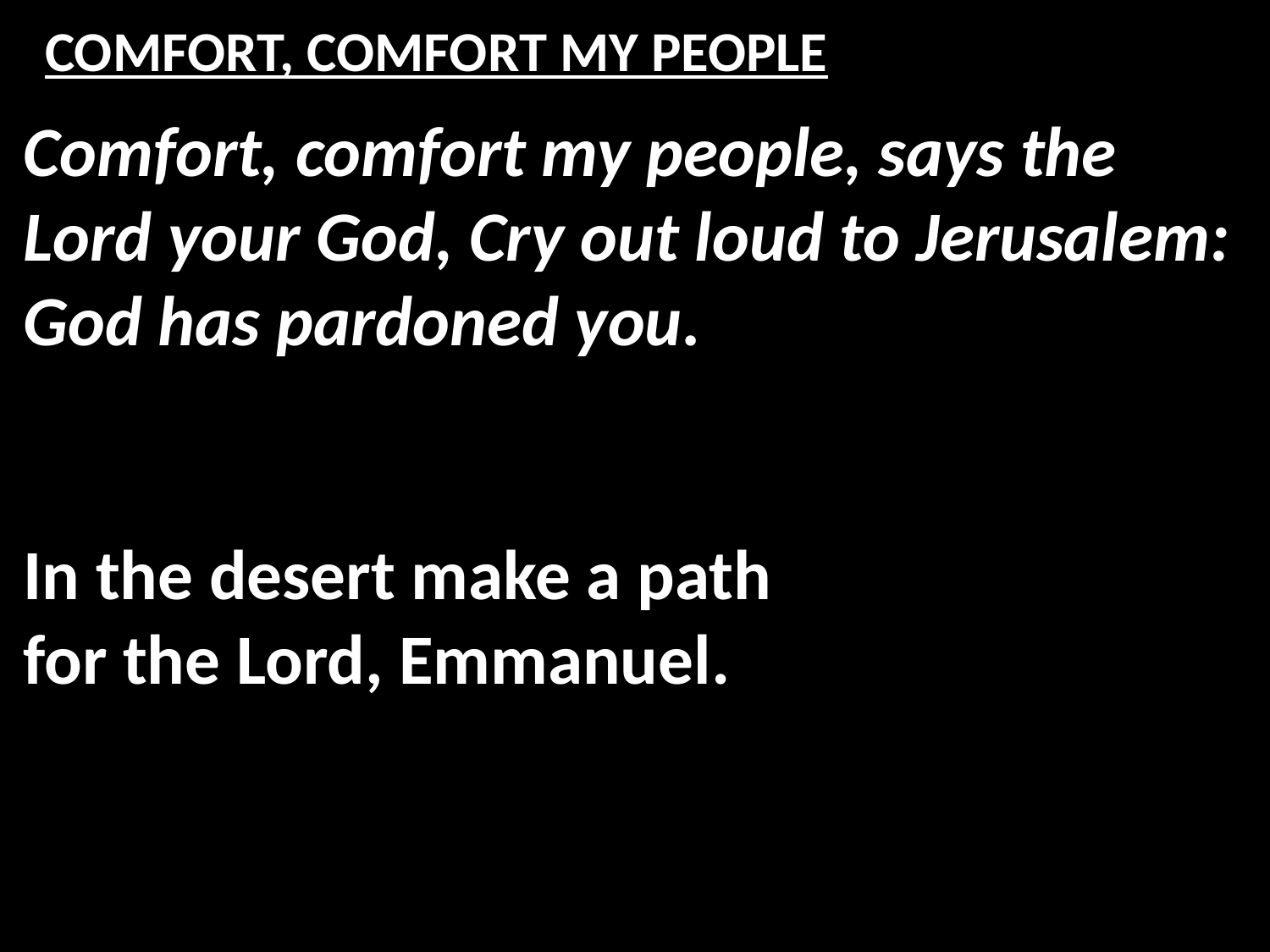

# COMFORT, COMFORT MY PEOPLE
Comfort, comfort my people, says the Lord your God, Cry out loud to Jerusalem:
God has pardoned you.

In the desert make a path
for the Lord, Emmanuel.